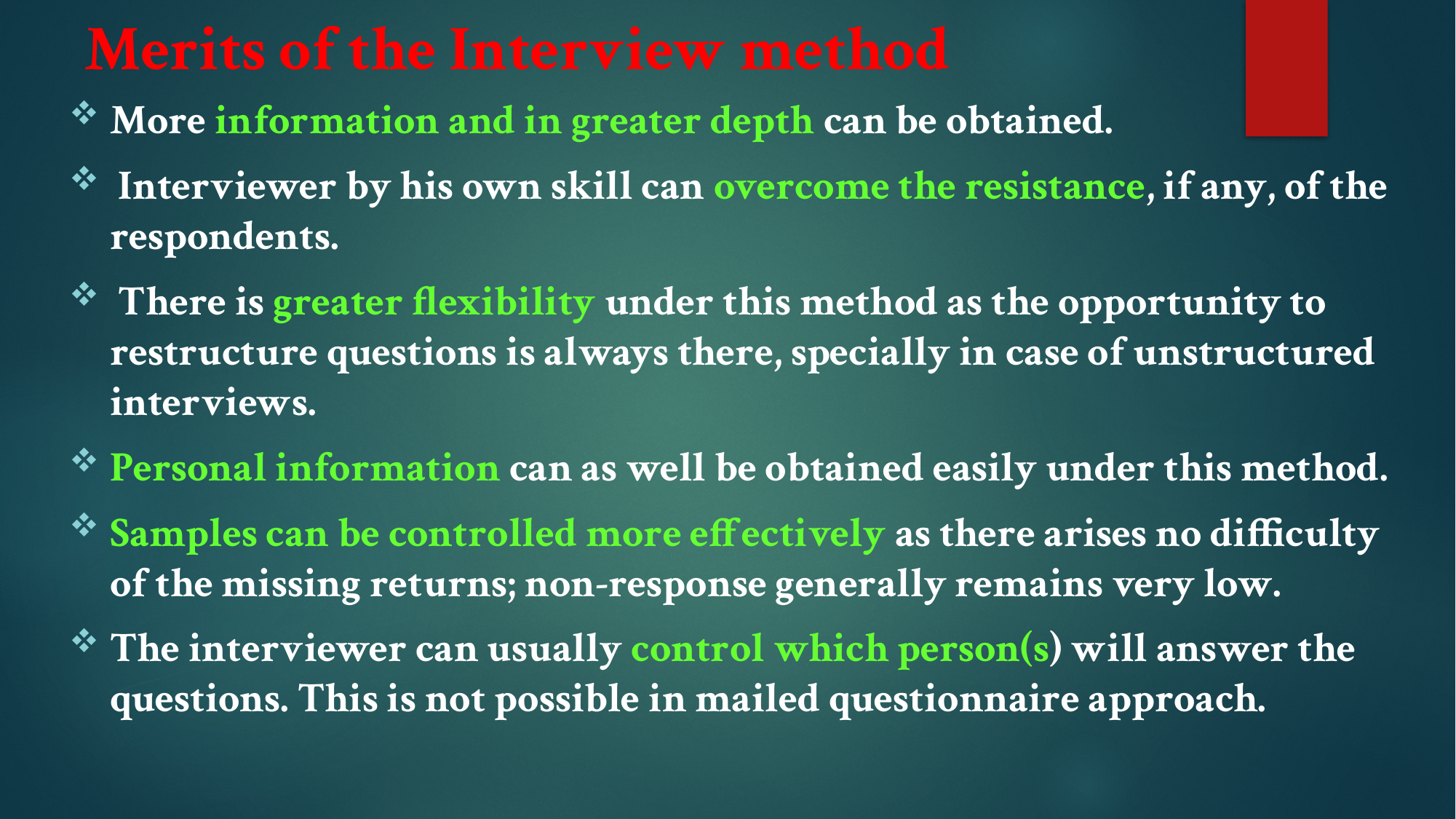

# Merits of the Interview method
More information and in greater depth can be obtained.
 Interviewer by his own skill can overcome the resistance, if any, of the respondents.
 There is greater flexibility under this method as the opportunity to restructure questions is always there, specially in case of unstructured interviews.
Personal information can as well be obtained easily under this method.
Samples can be controlled more effectively as there arises no difficulty of the missing returns; non-response generally remains very low.
The interviewer can usually control which person(s) will answer the questions. This is not possible in mailed questionnaire approach.